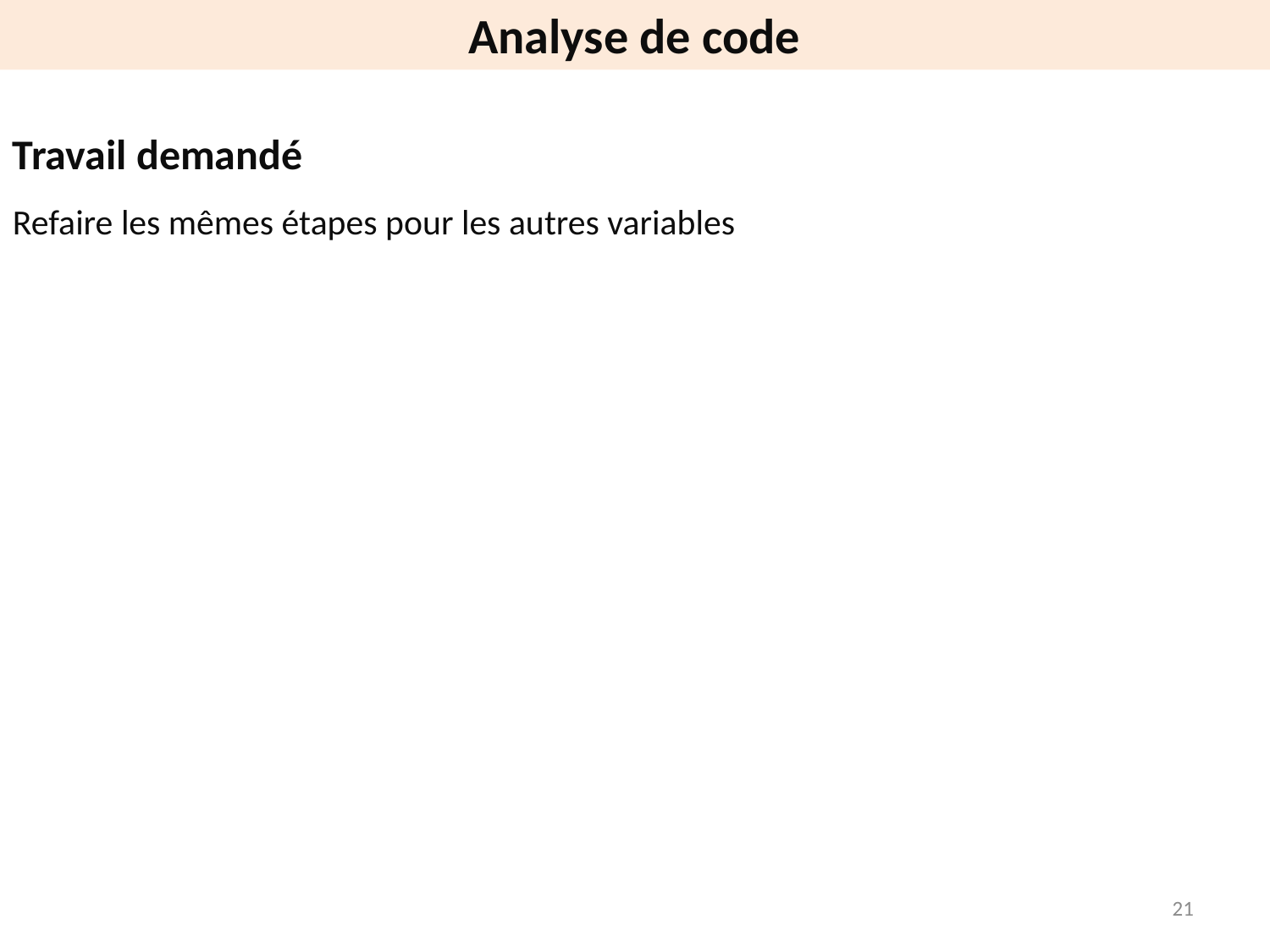

Analyse de code
Travail demandé
Refaire les mêmes étapes pour les autres variables
21